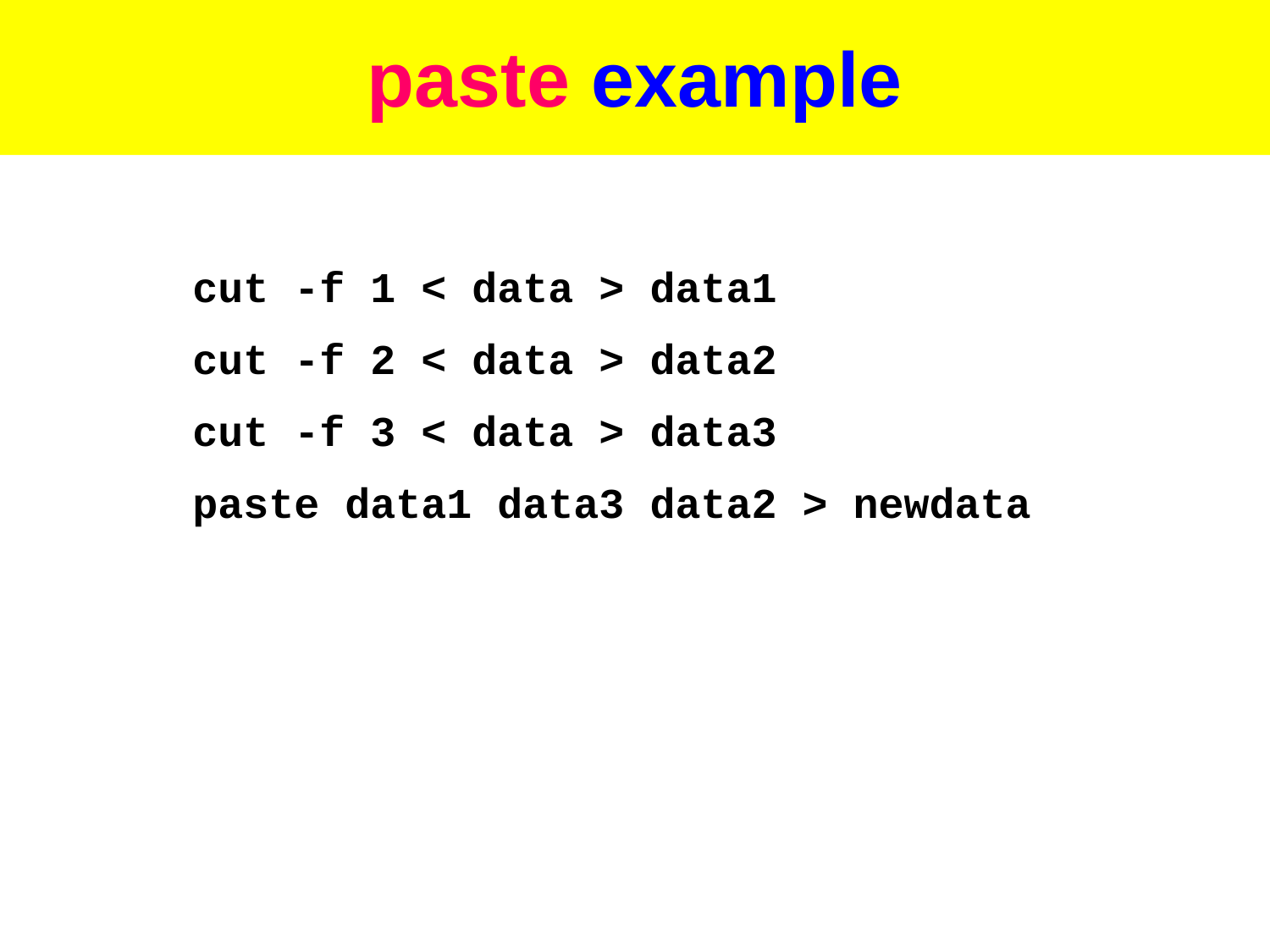

# paste example
cut -f 1 < data > data1
cut -f 2 < data > data2
cut -f 3 < data > data3
paste data1 data3 data2 > newdata